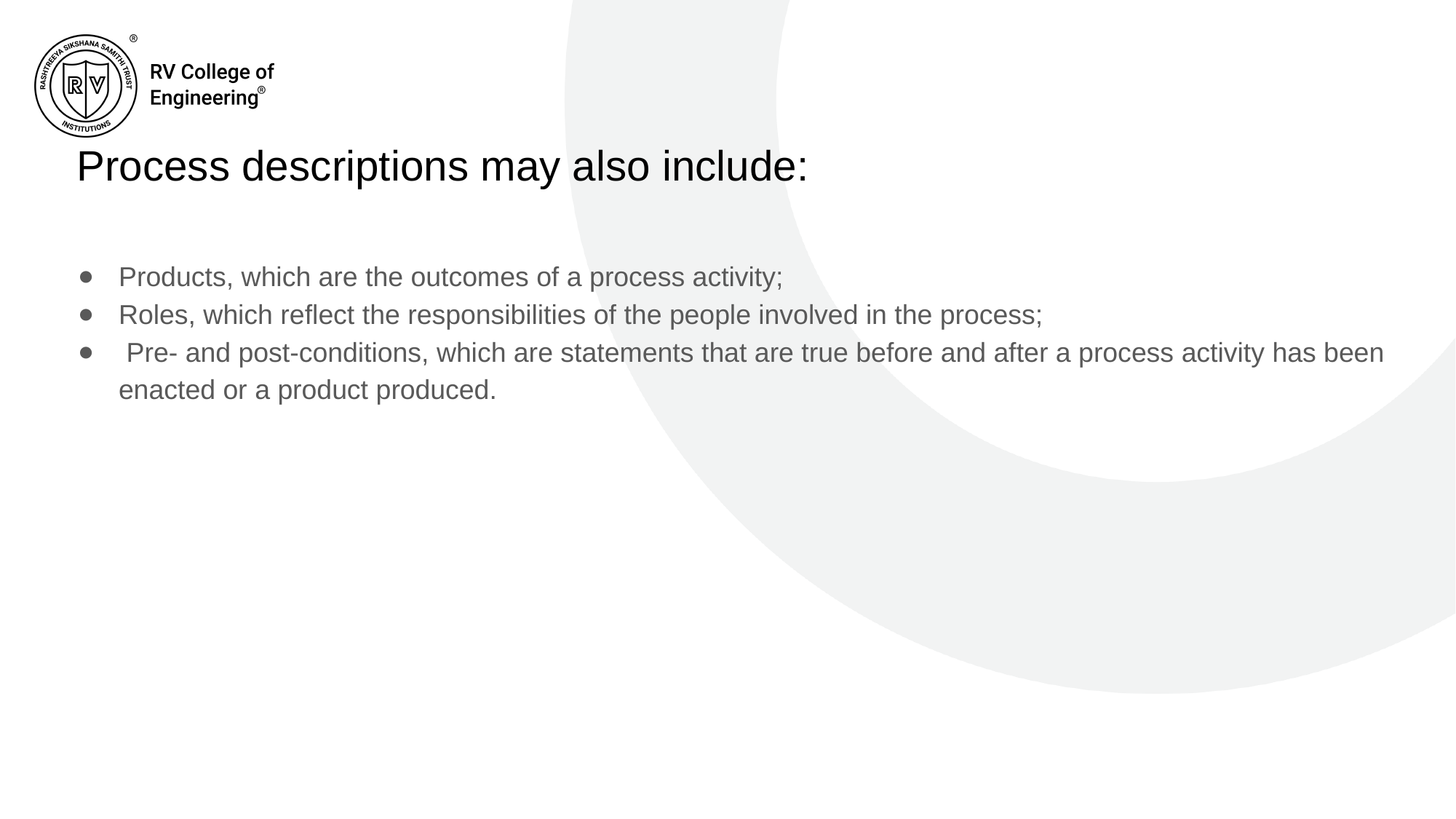

# Process descriptions may also include:
Products, which are the outcomes of a process activity;
Roles, which reflect the responsibilities of the people involved in the process;
 Pre- and post-conditions, which are statements that are true before and after a process activity has been enacted or a product produced.